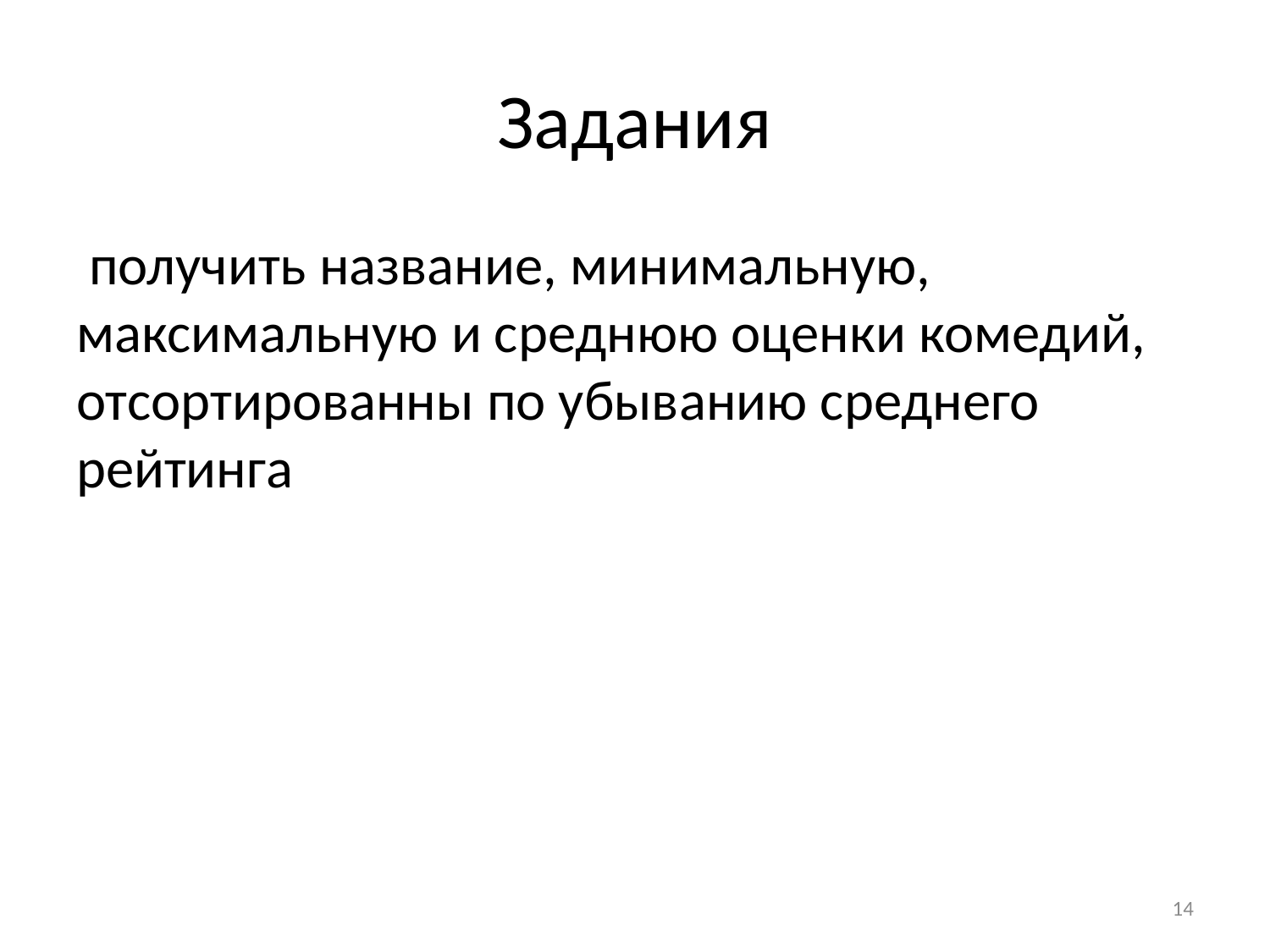

# Задания
 получить название, минимальную, максимальную и среднюю оценки комедий, отсортированны по убыванию среднего рейтинга
14